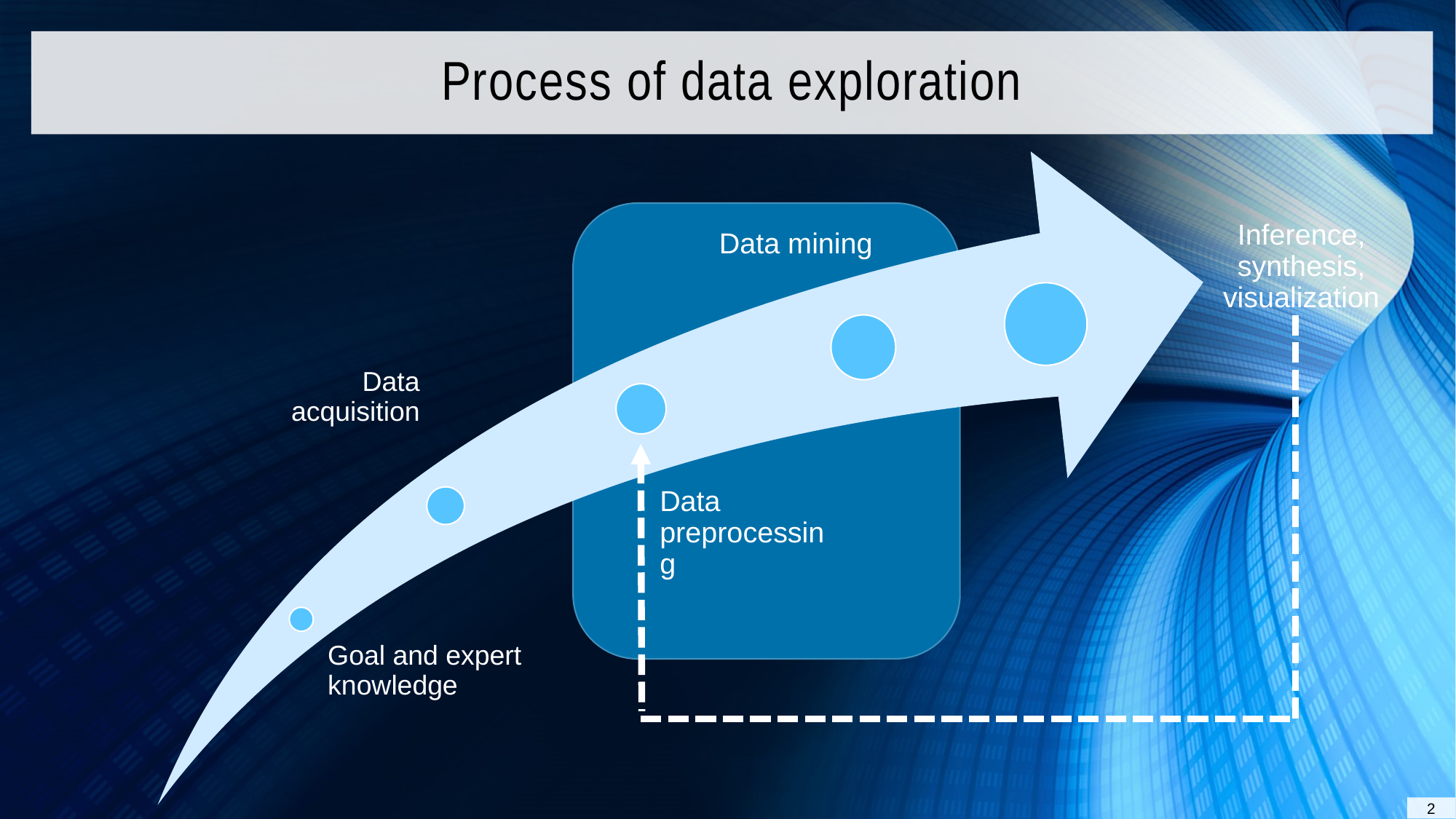

# Process of data exploration
Goal and expert knowledge
Data acquisition
Data preprocessing
Data mining
Inference, synthesis, visualization

2